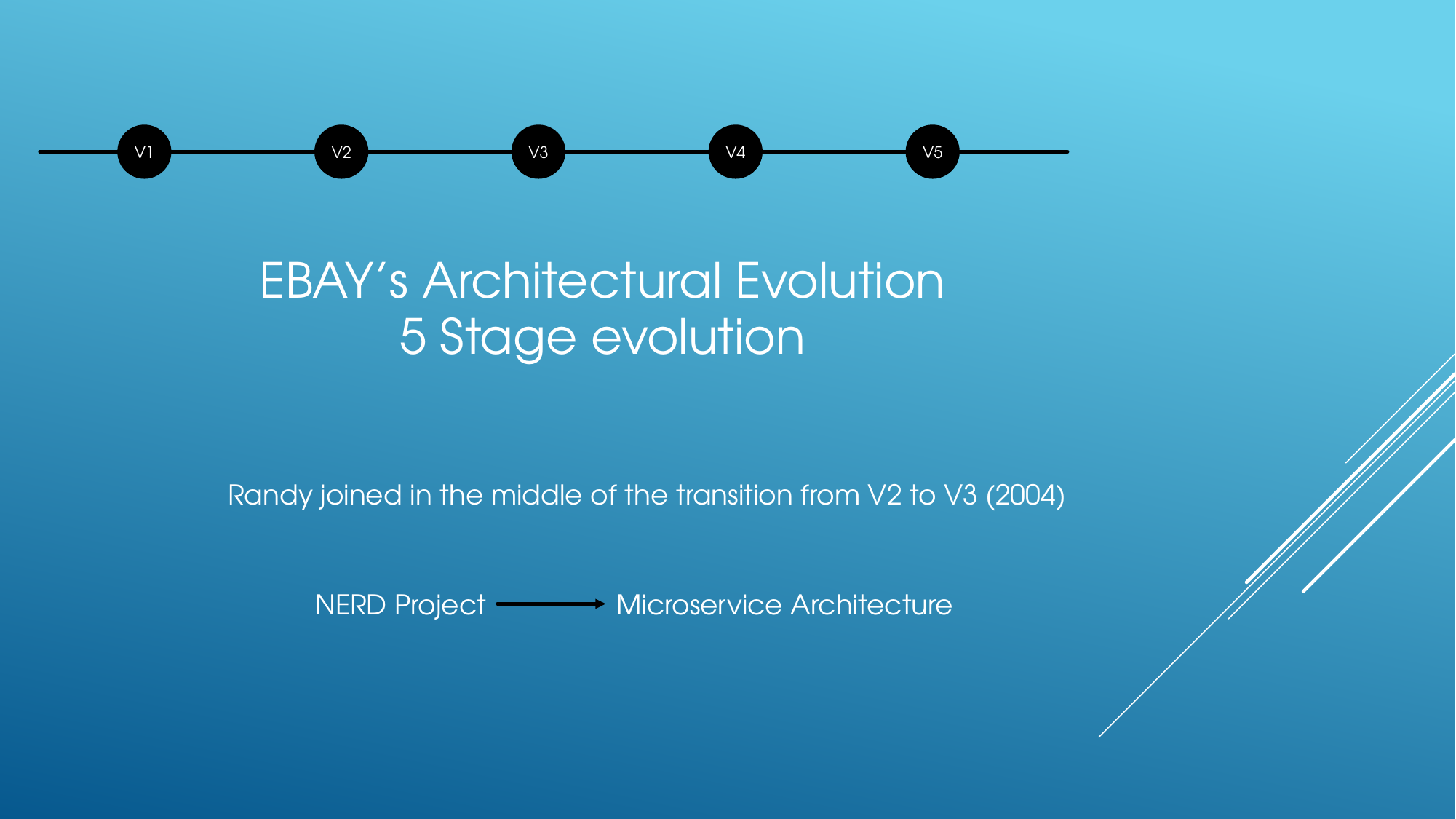

V1
V2
V3
V4
V5
EBAY’s Architectural Evolution
5 Stage evolution
Randy joined in the middle of the transition from V2 to V3 (2004)
NERD Project
Microservice Architecture